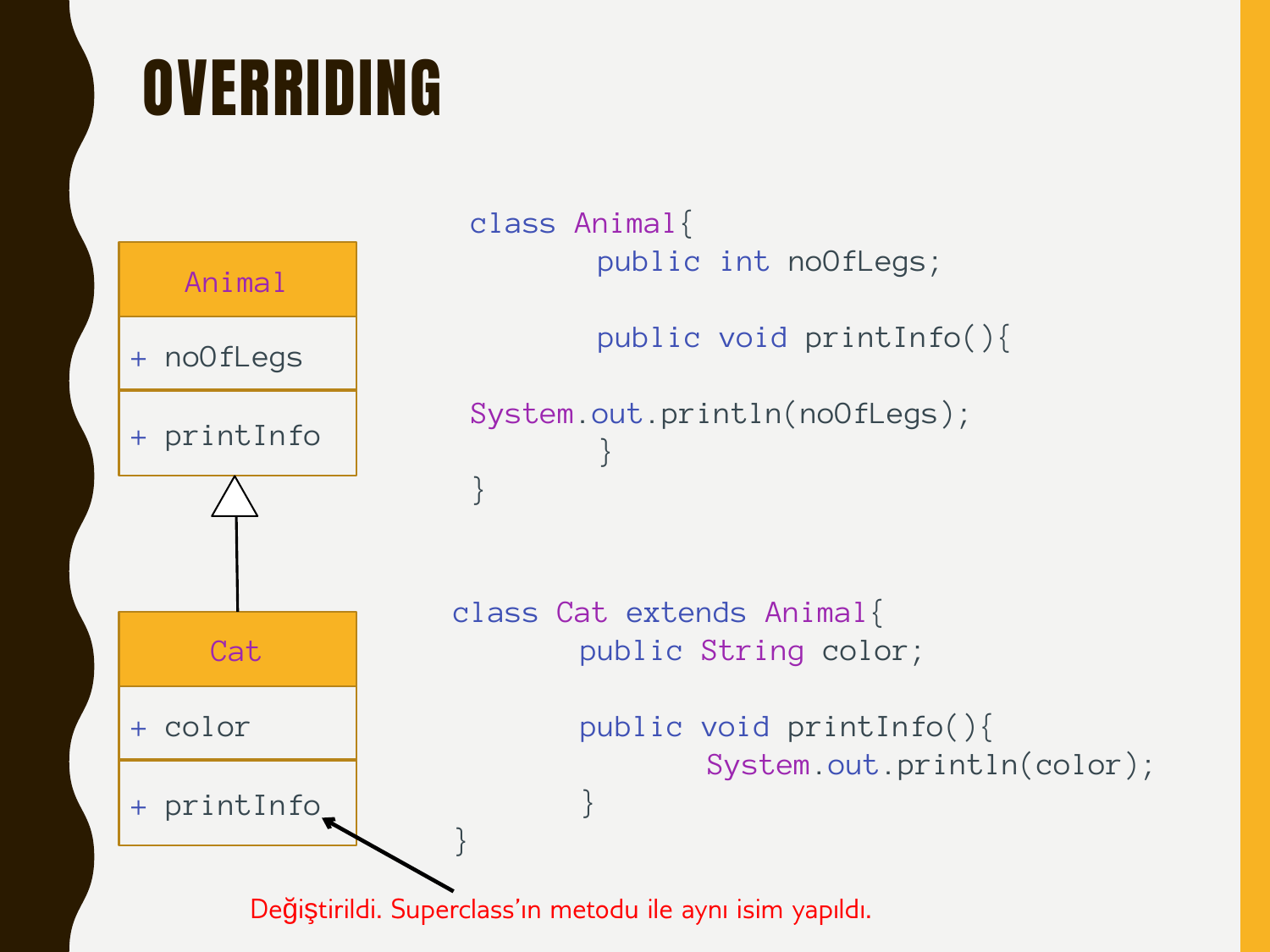

# OVERRIDING
class Animal{
	public int noOfLegs;

	public void printInfo(){
		System.out.println(noOfLegs);
	}
}
Animal
+ noOfLegs
+ printInfo

class Cat extends Animal{
	public String color;

	public void printInfo(){
		System.out.println(color);
	}
}
Cat
+ color
+ printInfo
Değiştirildi. Superclass’ın metodu ile aynı isim yapıldı.